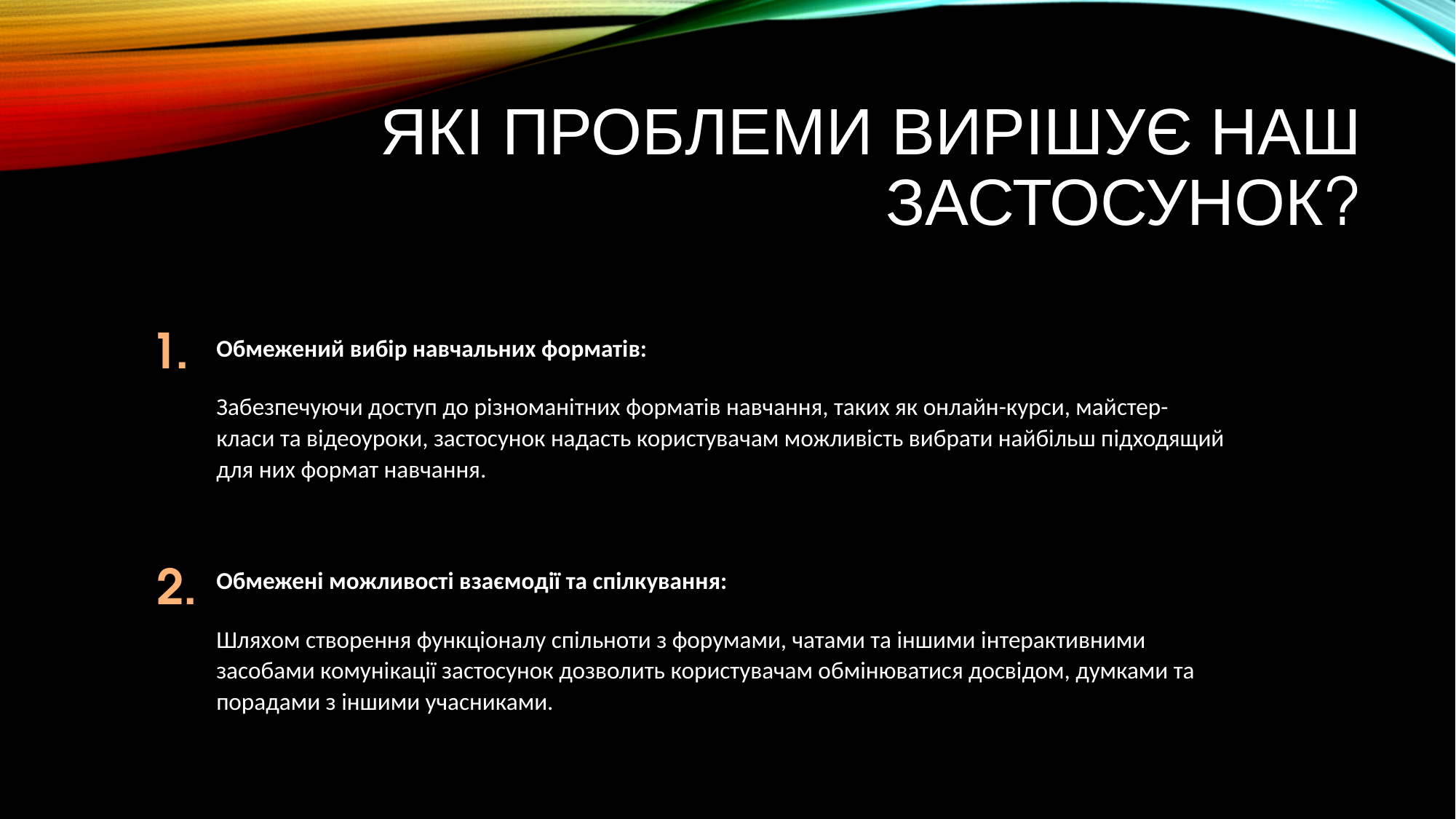

# Які проблеми вирішує наш застосунок?
1.
Обмежений вибір навчальних форматів:
Забезпечуючи доступ до різноманітних форматів навчання, таких як онлайн-курси, майстер-класи та відеоуроки, застосунок надасть користувачам можливість вибрати найбільш підходящий для них формат навчання.
2.
Обмежені можливості взаємодії та спілкування:
Шляхом створення функціоналу спільноти з форумами, чатами та іншими інтерактивними засобами комунікації застосунок дозволить користувачам обмінюватися досвідом, думками та порадами з іншими учасниками.